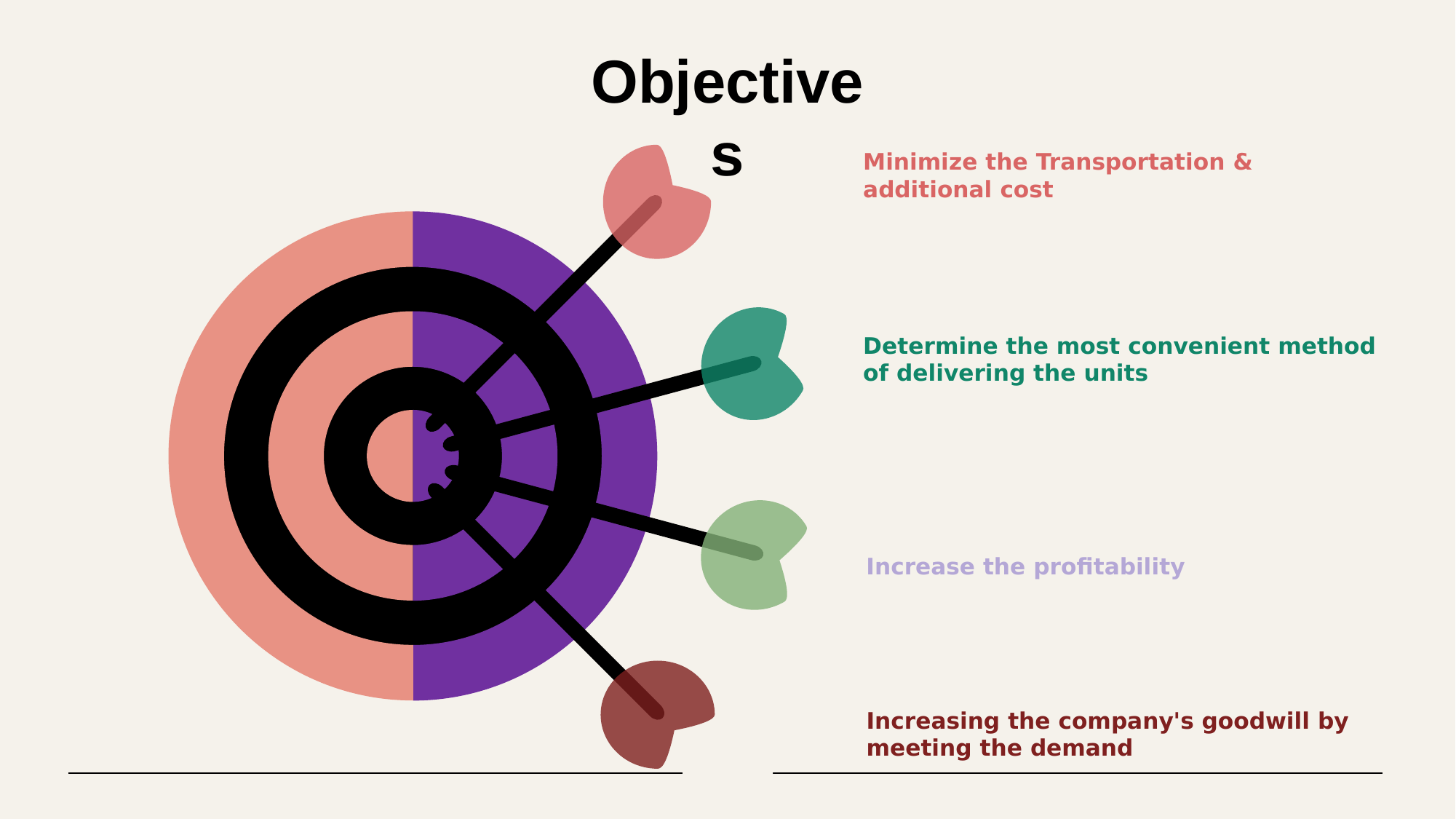

Objectives
Minimize the Transportation & additional cost

Determine the most convenient method of delivering the units

Increase the profitability
Increasing the company's goodwill by meeting the demand